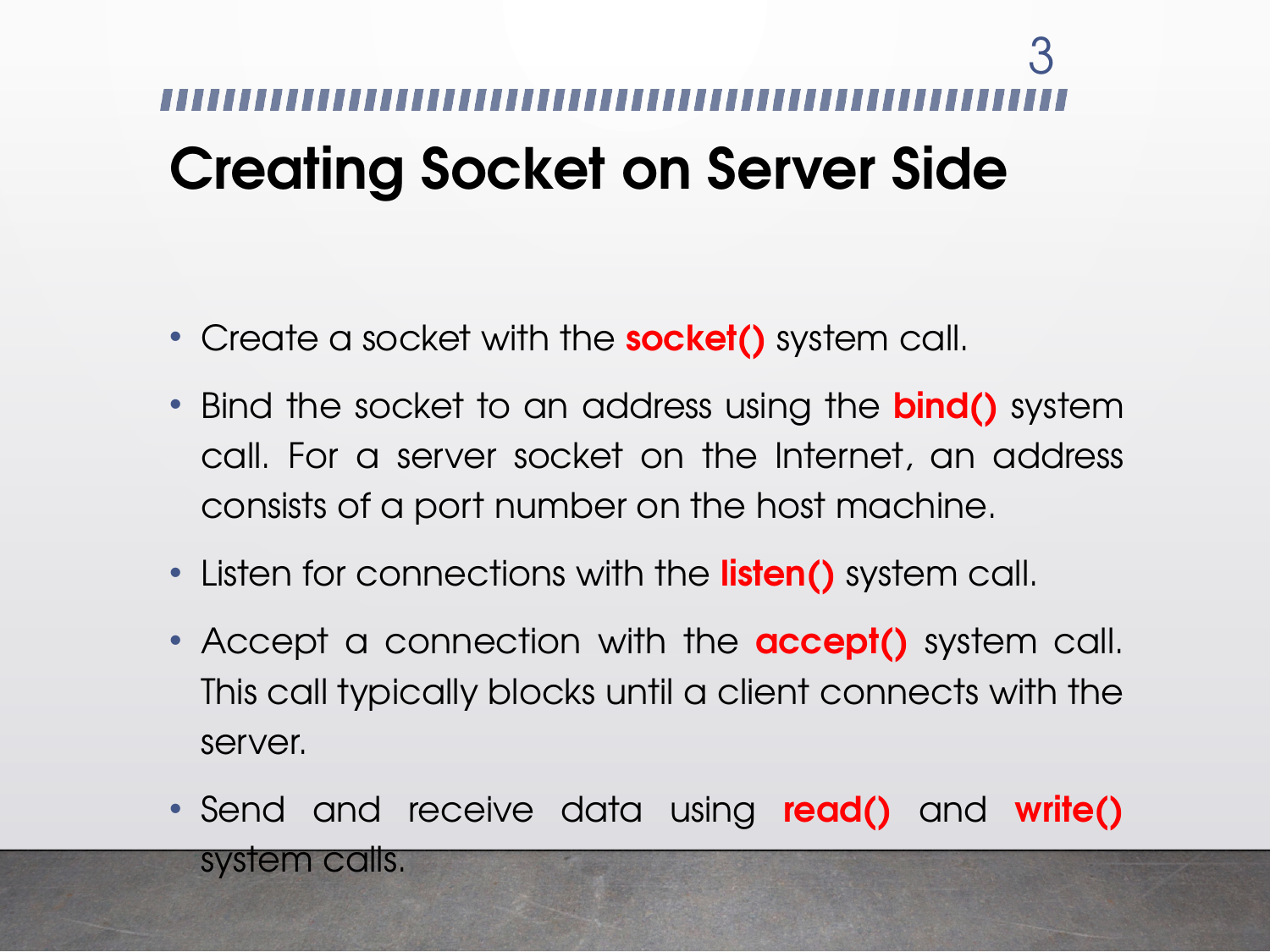

3
# Creating Socket on Server Side
Create a socket with the socket() system call.
Bind the socket to an address using the bind() system call. For a server socket on the Internet, an address consists of a port number on the host machine.
Listen for connections with the listen() system call.
Accept a connection with the accept() system call. This call typically blocks until a client connects with the server.
Send and receive data using read() and write() system calls.